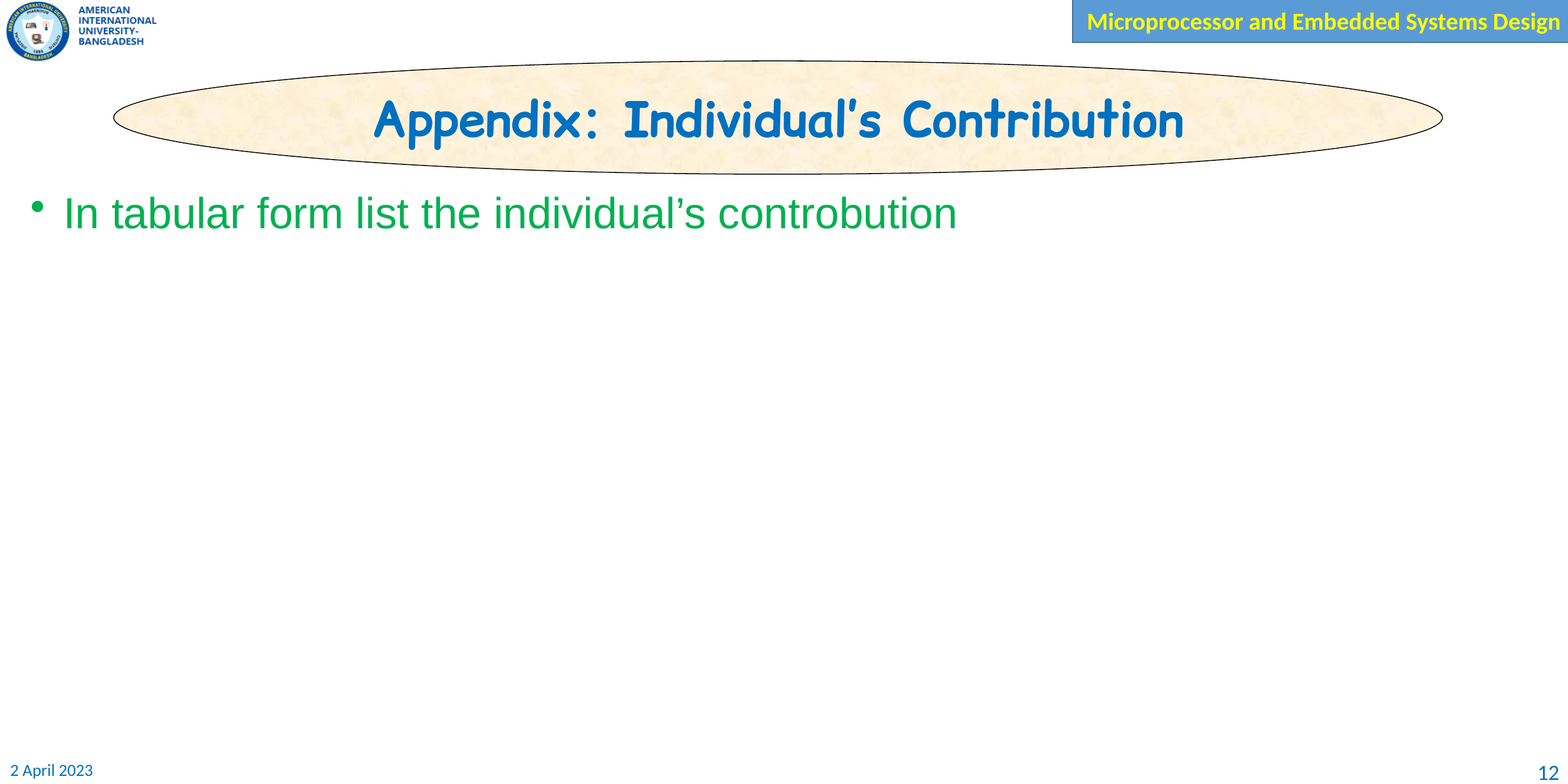

Appendix: Individual’s Contribution
In tabular form list the individual’s controbution
12